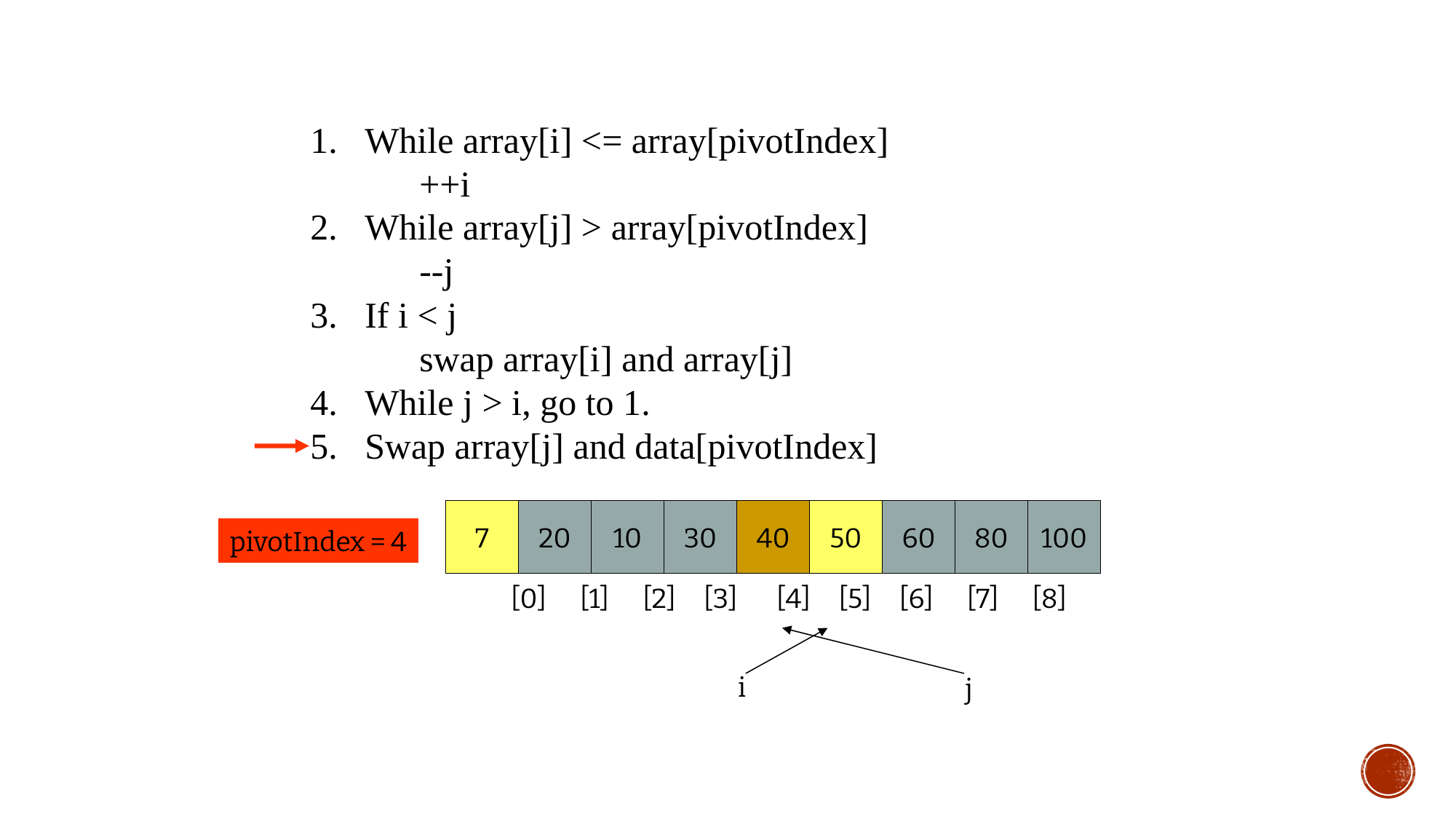

While array[i] <= array[pivotIndex]
	++i
While array[j] > array[pivotIndex]
	--j
If i < j
	swap array[i] and array[j]
While j > i, go to 1.
Swap array[j] and data[pivotIndex]

7
20
10
30
40
50
60
80
100
pivotIndex = 4
[0]      [1]      [2]     [3]       [4]     [5]     [6]      [7]      [8]

i
j